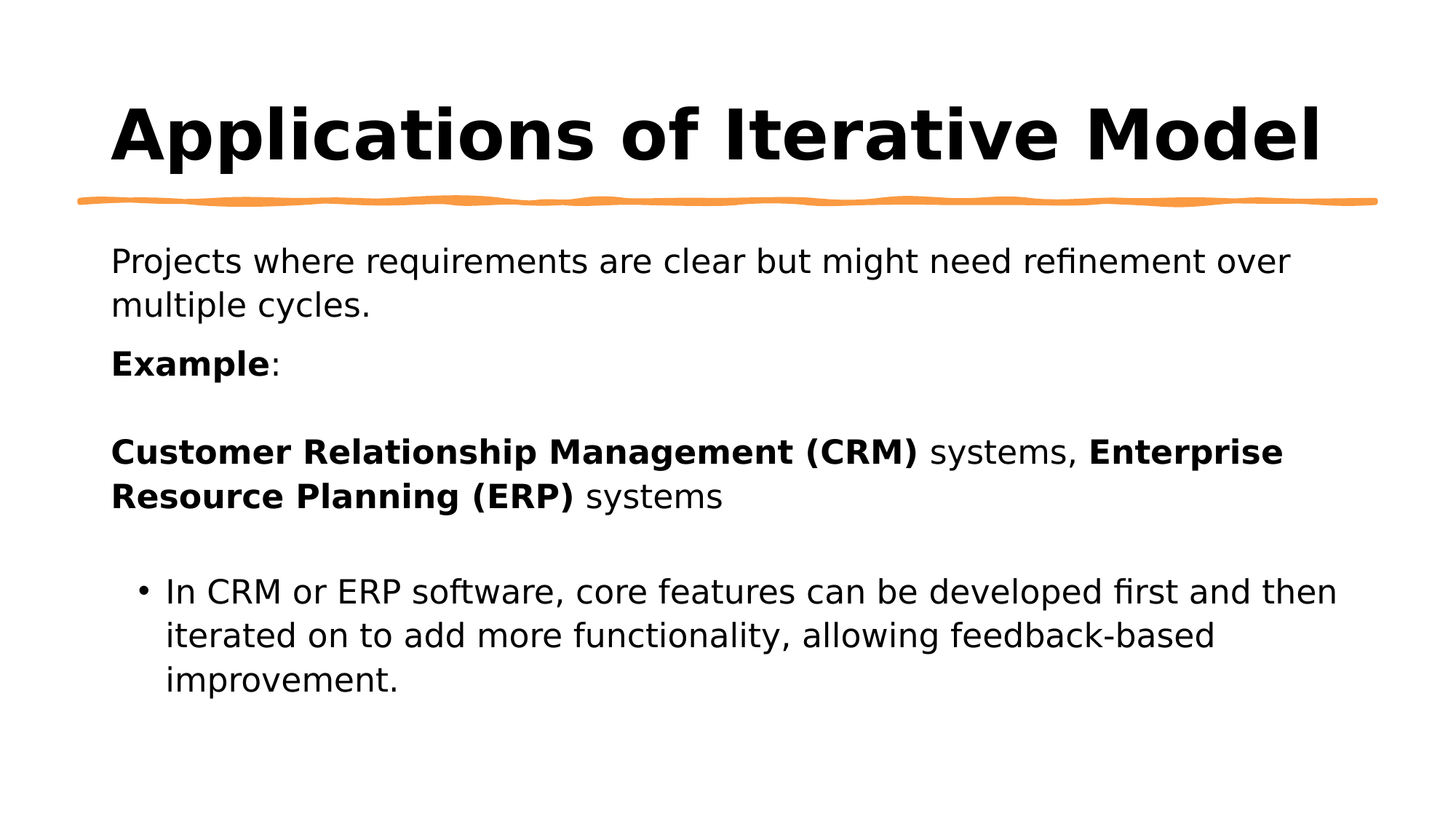

# Applications of Iterative Model

Projects where requirements are clear but might need refinement over multiple cycles.
Example:
Customer Relationship Management (CRM) systems, Enterprise Resource Planning (ERP) systems
In CRM or ERP software, core features can be developed first and then iterated on to add more functionality, allowing feedback-based improvement.